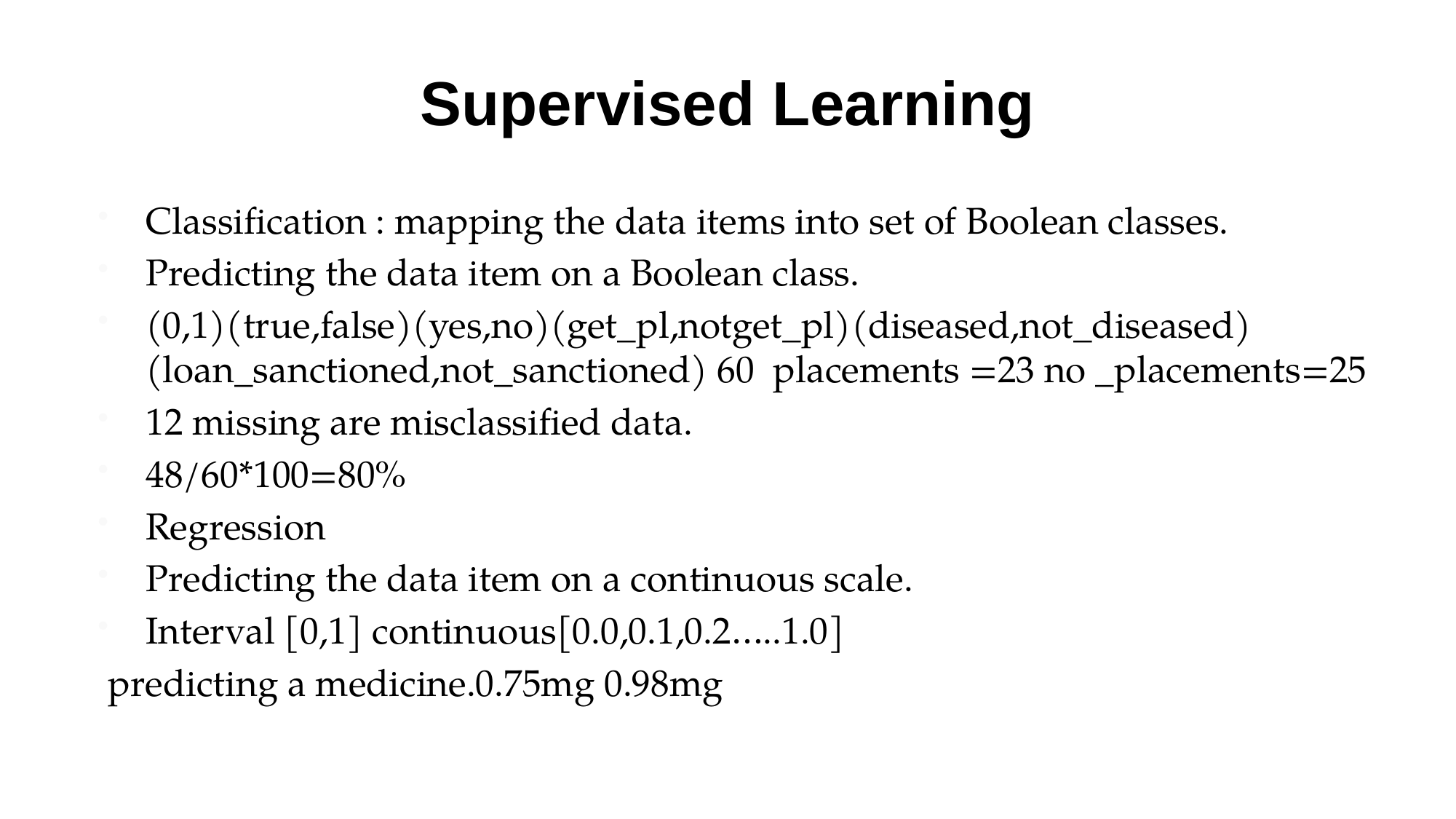

# Supervised Learning
Classification : mapping the data items into set of Boolean classes.
Predicting the data item on a Boolean class.
(0,1)(true,false)(yes,no)(get_pl,notget_pl)(diseased,not_diseased)(loan_sanctioned,not_sanctioned) 60  placements =23 no _placements=25
12 missing are misclassified data.
48/60*100=80%
Regression
Predicting the data item on a continuous scale.
Interval [0,1] continuous[0.0,0.1,0.2…..1.0]
 predicting a medicine.0.75mg 0.98mg